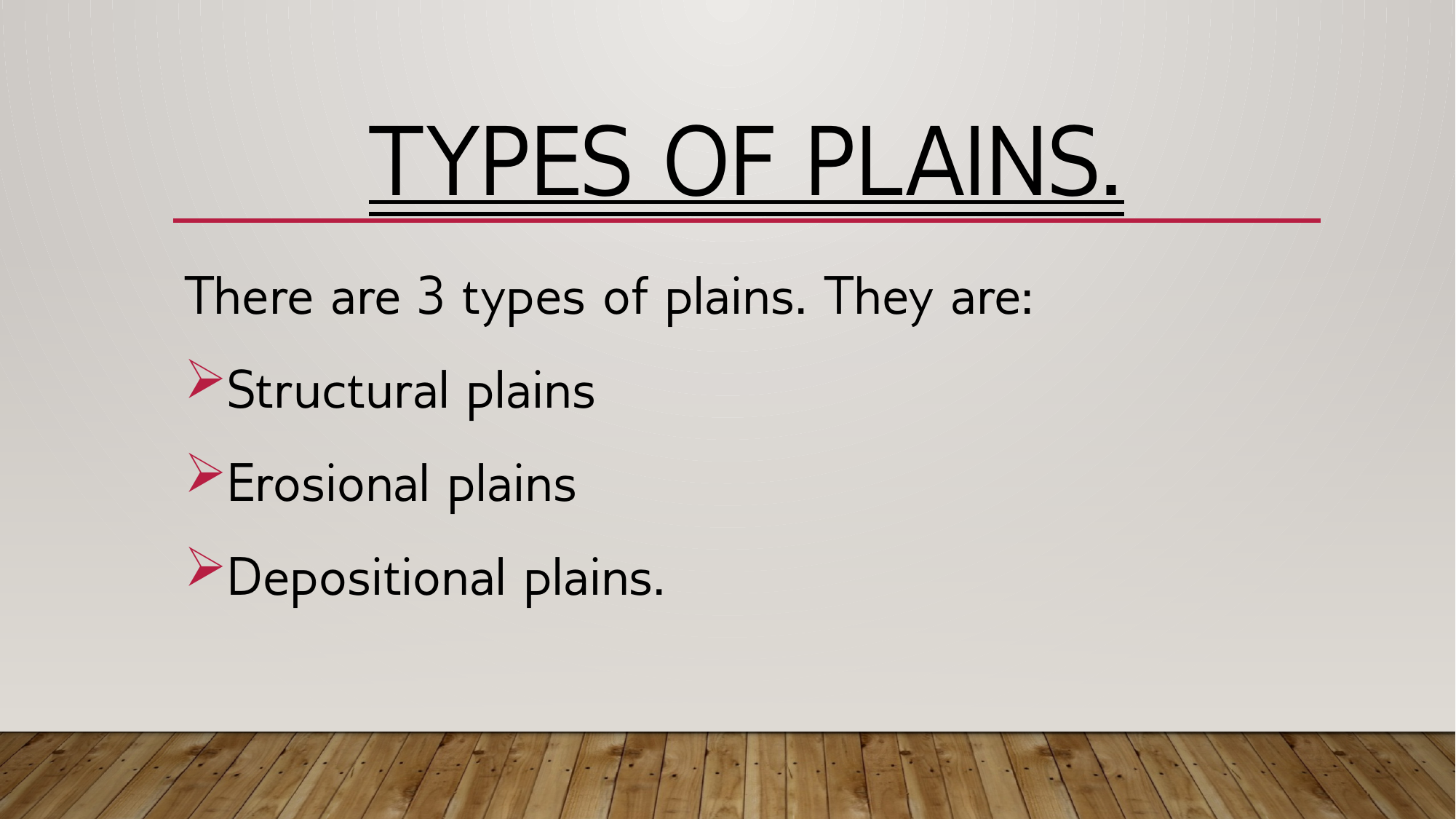

# TYPES OF PLAINS.
There are 3 types of plains. They are:
Structural plains
Erosional plains
Depositional plains.